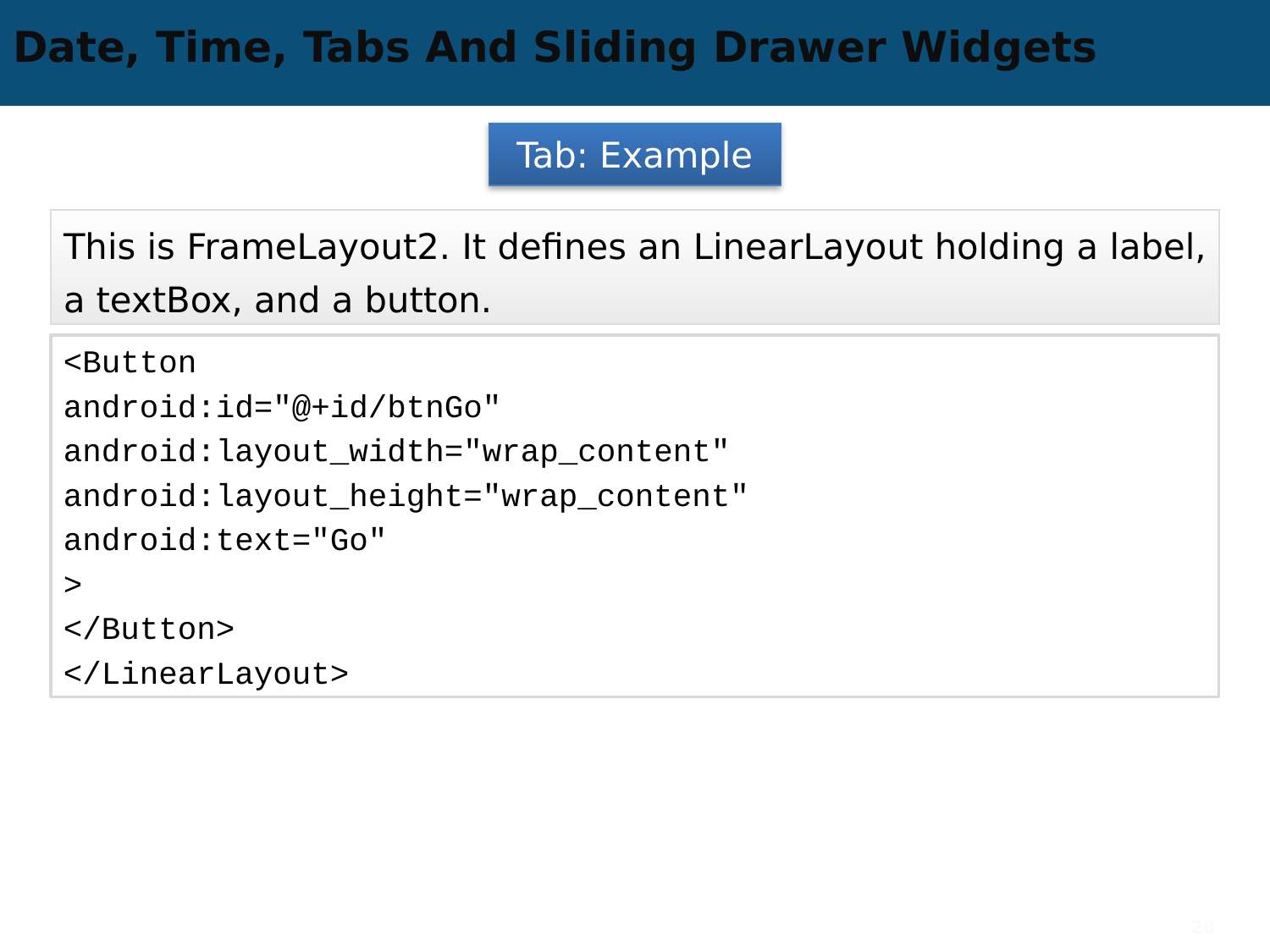

# Date, Time, Tabs And Sliding Drawer Widgets
Tab: Example
This is FrameLayout2. It defines an LinearLayout holding a label, a textBox, and a button.
<Button
android:id="@+id/btnGo"
android:layout_width="wrap_content"
android:layout_height="wrap_content"
android:text="Go"
>
</Button>
</LinearLayout>